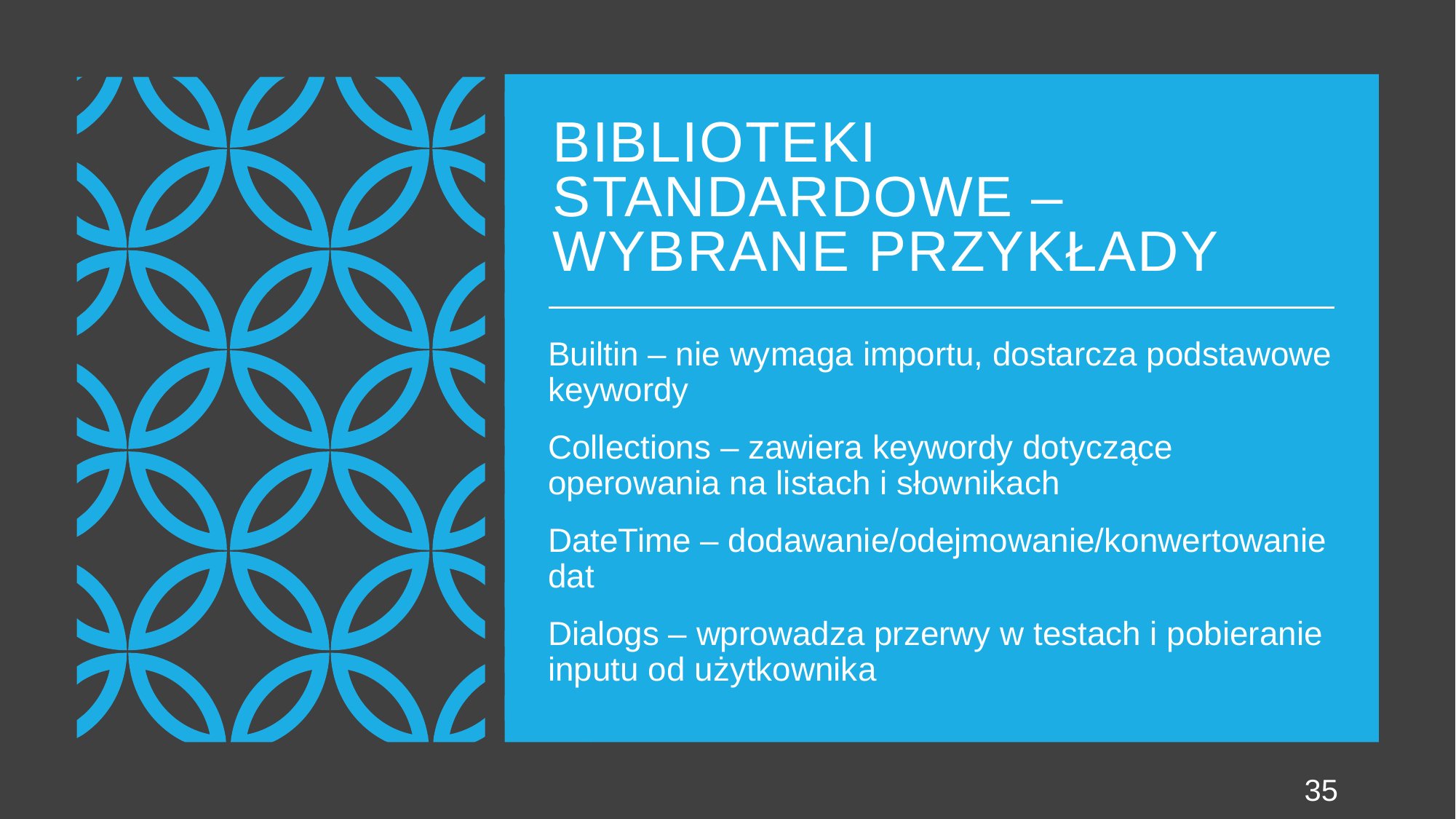

# Biblioteki Standardowe – wybrane przykłady

Builtin – nie wymaga importu, dostarcza podstawowe keywordy
Collections – zawiera keywordy dotyczące operowania na listach i słownikach
DateTime – dodawanie/odejmowanie/konwertowanie dat
Dialogs – wprowadza przerwy w testach i pobieranie inputu od użytkownika
35